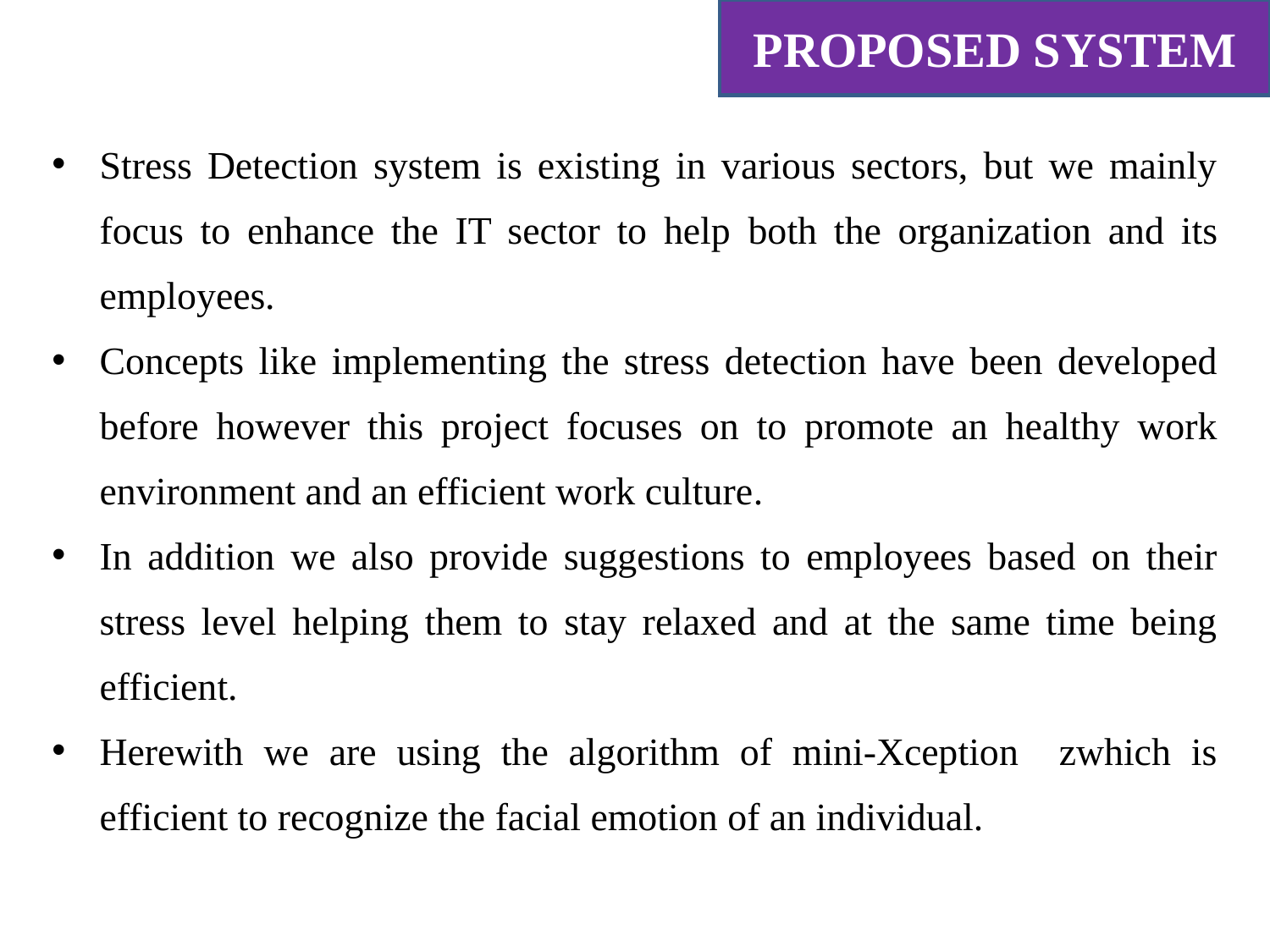

PROPOSED SYSTEM
Stress Detection system is existing in various sectors, but we mainly focus to enhance the IT sector to help both the organization and its employees.
Concepts like implementing the stress detection have been developed before however this project focuses on to promote an healthy work environment and an efficient work culture.
In addition we also provide suggestions to employees based on their stress level helping them to stay relaxed and at the same time being efficient.
Herewith we are using the algorithm of mini-Xception  zwhich is efficient to recognize the facial emotion of an individual.